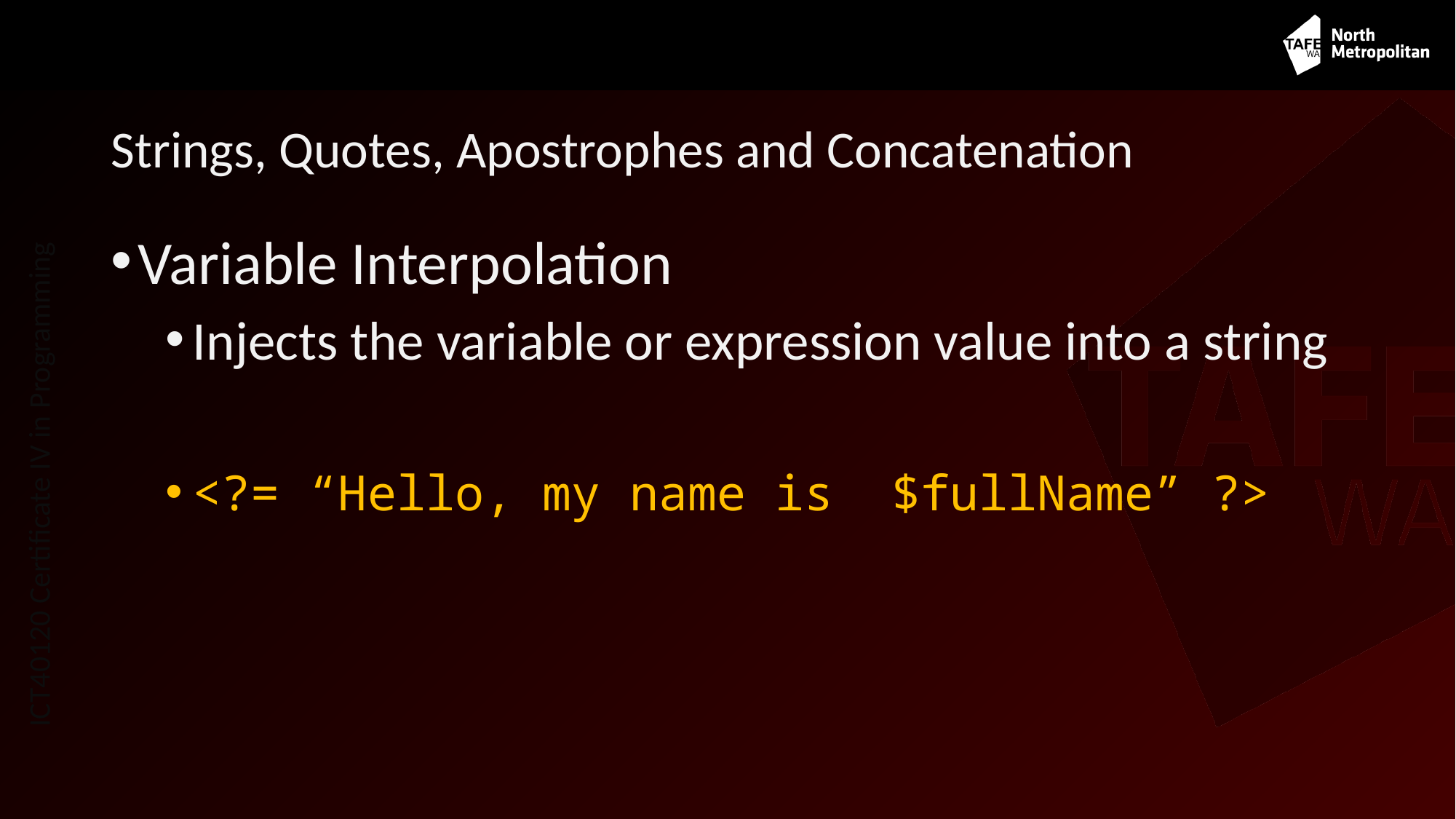

# Strings, Quotes, Apostrophes and Concatenation
Variable Interpolation
Injects the variable or expression value into a string

<?= “Hello, my name is  $fullName” ?>